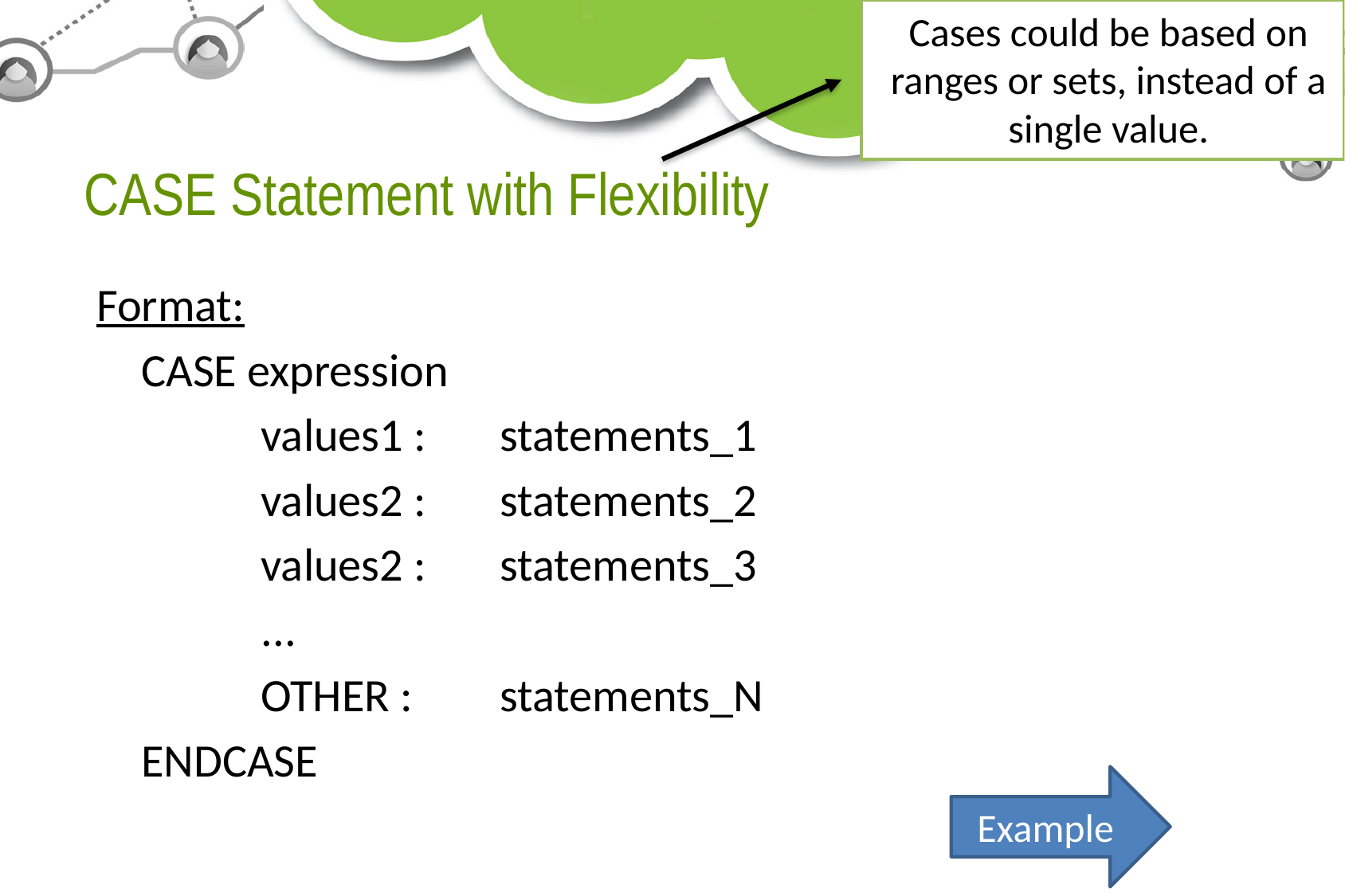

Cases could be based on ranges or sets, instead of a single value.
# CASE Statement with Flexibility
Format:
	CASE expression
		values1 :	statements_1
		values2 : 	statements_2
		values2 : 	statements_3
		...
		OTHER : 	statements_N
	ENDCASE
Example